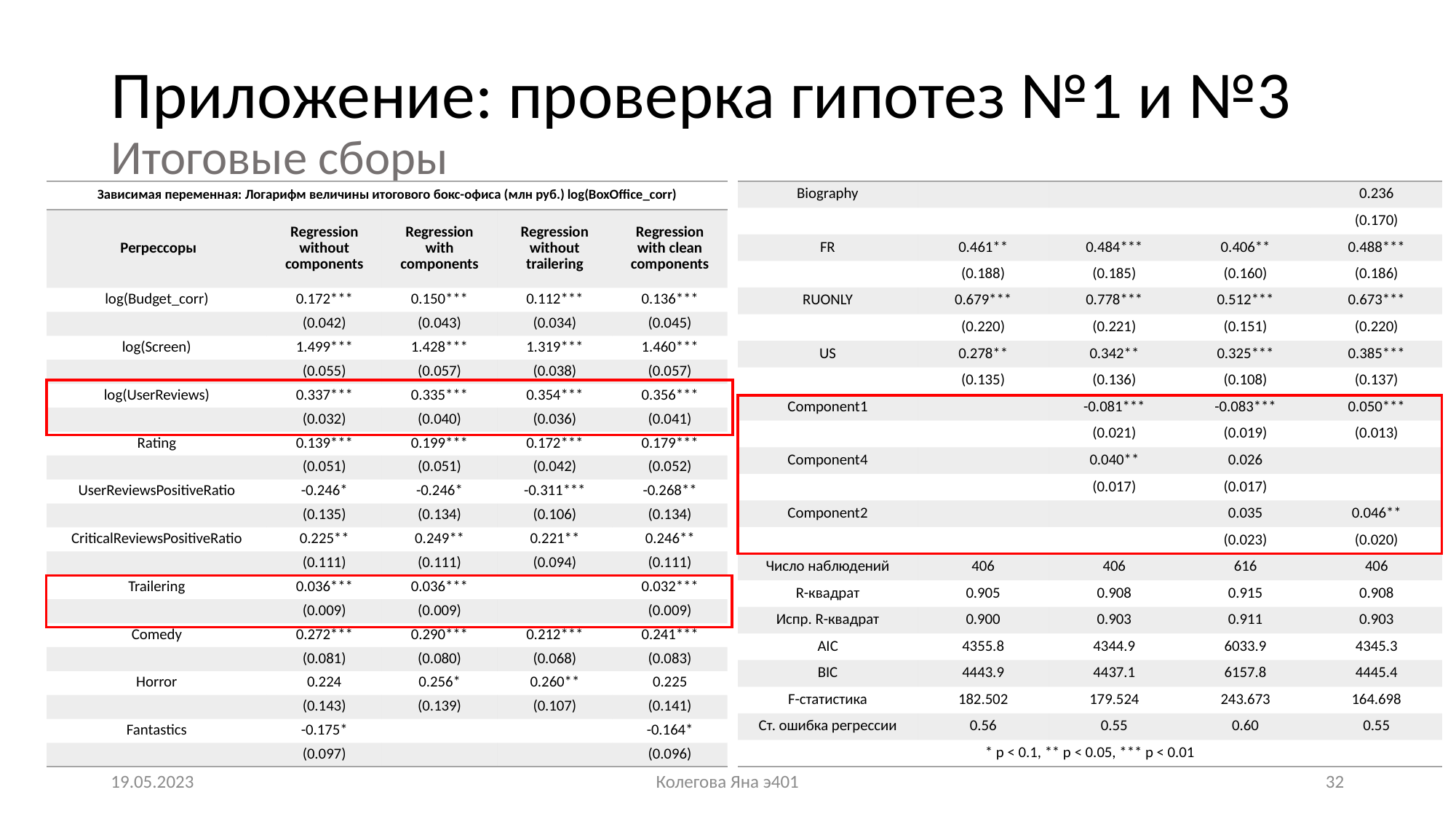

# Приложение: проверка гипотез №1 и №3 Итоговые сборы
| Biography |  |  |  | 0.236 |
| --- | --- | --- | --- | --- |
|  |  |  |  | (0.170) |
| FR | 0.461\*\* | 0.484\*\*\* | 0.406\*\* | 0.488\*\*\* |
|  | (0.188) | (0.185) | (0.160) | (0.186) |
| RUONLY | 0.679\*\*\* | 0.778\*\*\* | 0.512\*\*\* | 0.673\*\*\* |
|  | (0.220) | (0.221) | (0.151) | (0.220) |
| US | 0.278\*\* | 0.342\*\* | 0.325\*\*\* | 0.385\*\*\* |
|  | (0.135) | (0.136) | (0.108) | (0.137) |
| Component1 |  | -0.081\*\*\* | -0.083\*\*\* | 0.050\*\*\* |
|  |  | (0.021) | (0.019) | (0.013) |
| Component4 |  | 0.040\*\* | 0.026 |  |
|  |  | (0.017) | (0.017) |  |
| Component2 |  |  | 0.035 | 0.046\*\* |
|  |  |  | (0.023) | (0.020) |
| Число наблюдений | 406 | 406 | 616 | 406 |
| R-квадрат | 0.905 | 0.908 | 0.915 | 0.908 |
| Испр. R-квадрат | 0.900 | 0.903 | 0.911 | 0.903 |
| AIC | 4355.8 | 4344.9 | 6033.9 | 4345.3 |
| BIC | 4443.9 | 4437.1 | 6157.8 | 4445.4 |
| F-статистика | 182.502 | 179.524 | 243.673 | 164.698 |
| Ст. ошибка регрессии | 0.56 | 0.55 | 0.60 | 0.55 |
| \* p < 0.1, \*\* p < 0.05, \*\*\* p < 0.01 |  |  |  |  |
| Зависимая переменная: Логарифм величины итогового бокс-офиса (млн руб.) log(BoxOffice\_corr) |  |  |  |  |
| --- | --- | --- | --- | --- |
| Регрессоры | Regression without components | Regression with components | Regression without trailering | Regression with clean components |
| log(Budget\_corr) | 0.172\*\*\* | 0.150\*\*\* | 0.112\*\*\* | 0.136\*\*\* |
|  | (0.042) | (0.043) | (0.034) | (0.045) |
| log(Screen) | 1.499\*\*\* | 1.428\*\*\* | 1.319\*\*\* | 1.460\*\*\* |
|  | (0.055) | (0.057) | (0.038) | (0.057) |
| log(UserReviews) | 0.337\*\*\* | 0.335\*\*\* | 0.354\*\*\* | 0.356\*\*\* |
|  | (0.032) | (0.040) | (0.036) | (0.041) |
| Rating | 0.139\*\*\* | 0.199\*\*\* | 0.172\*\*\* | 0.179\*\*\* |
|  | (0.051) | (0.051) | (0.042) | (0.052) |
| UserReviewsPositiveRatio | -0.246\* | -0.246\* | -0.311\*\*\* | -0.268\*\* |
|  | (0.135) | (0.134) | (0.106) | (0.134) |
| CriticalReviewsPositiveRatio | 0.225\*\* | 0.249\*\* | 0.221\*\* | 0.246\*\* |
|  | (0.111) | (0.111) | (0.094) | (0.111) |
| Trailering | 0.036\*\*\* | 0.036\*\*\* |  | 0.032\*\*\* |
|  | (0.009) | (0.009) |  | (0.009) |
| Comedy | 0.272\*\*\* | 0.290\*\*\* | 0.212\*\*\* | 0.241\*\*\* |
|  | (0.081) | (0.080) | (0.068) | (0.083) |
| Horror | 0.224 | 0.256\* | 0.260\*\* | 0.225 |
|  | (0.143) | (0.139) | (0.107) | (0.141) |
| Fantastics | -0.175\* |  |  | -0.164\* |
|  | (0.097) |  |  | (0.096) |

19.05.2023
Колегова Яна э401
32